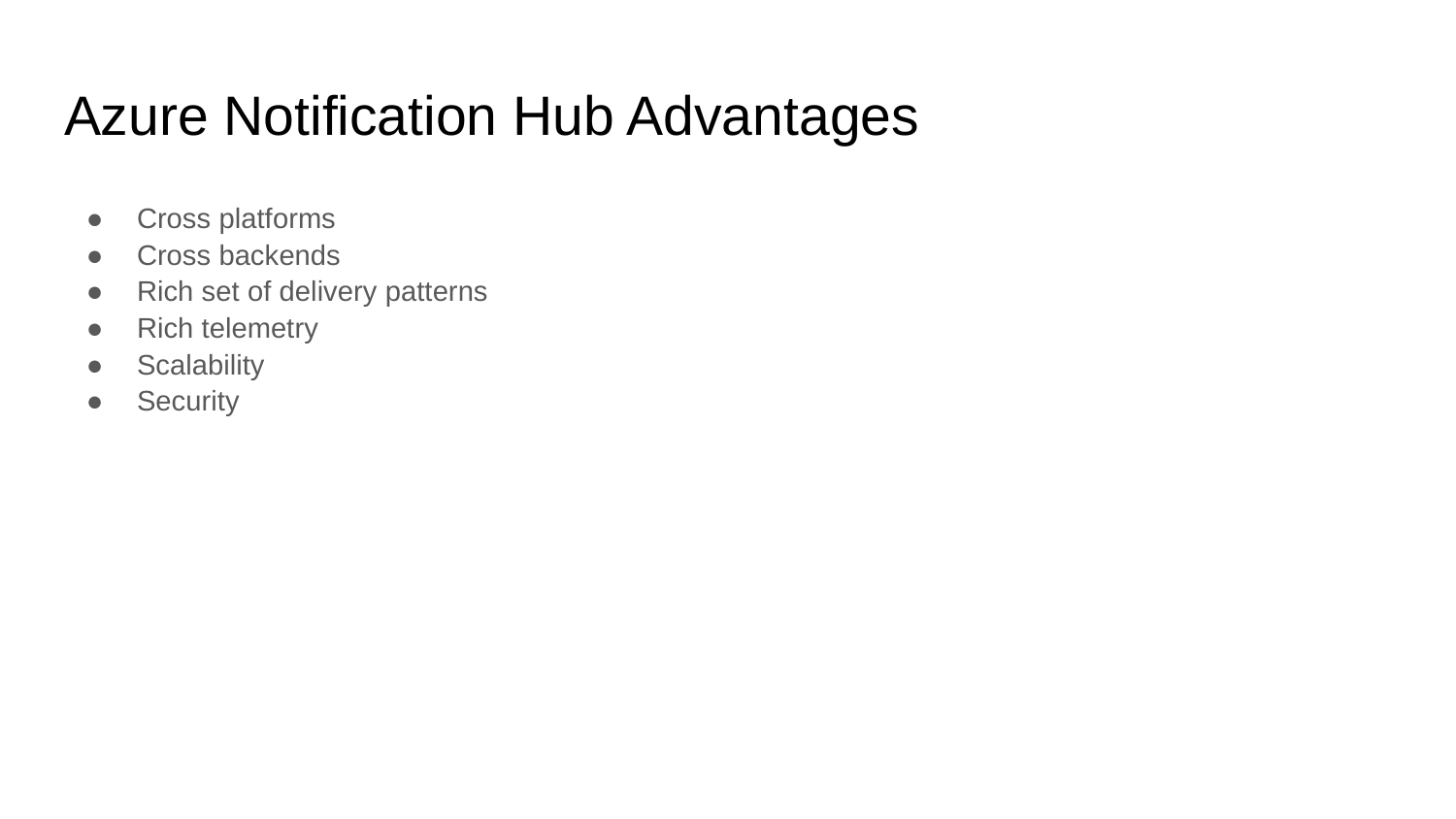

# Azure Notification Hub Advantages
Cross platforms
Cross backends
Rich set of delivery patterns
Rich telemetry
Scalability
Security